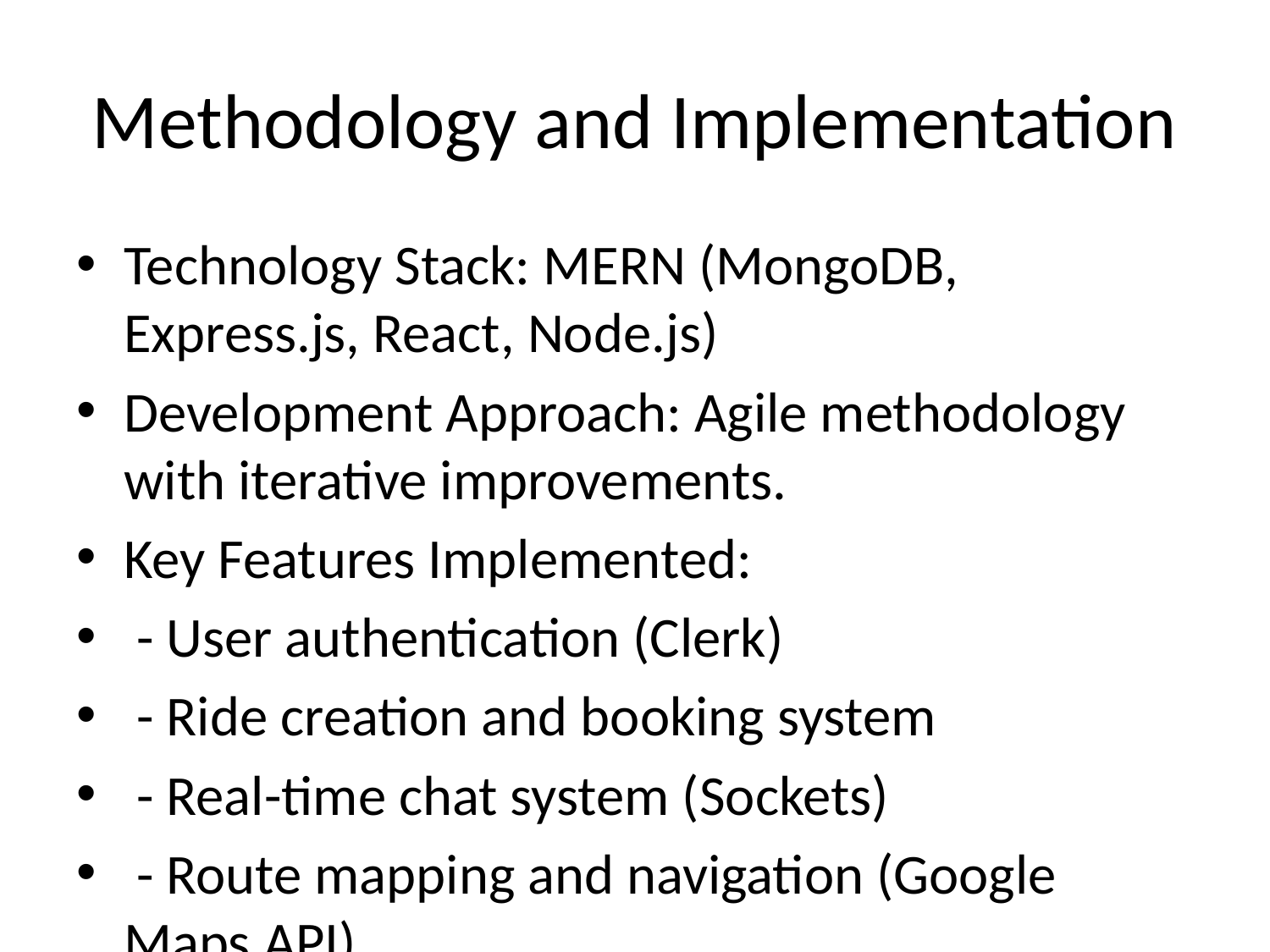

# Methodology and Implementation
Technology Stack: MERN (MongoDB, Express.js, React, Node.js)
Development Approach: Agile methodology with iterative improvements.
Key Features Implemented:
 - User authentication (Clerk)
 - Ride creation and booking system
 - Real-time chat system (Sockets)
 - Route mapping and navigation (Google Maps API)